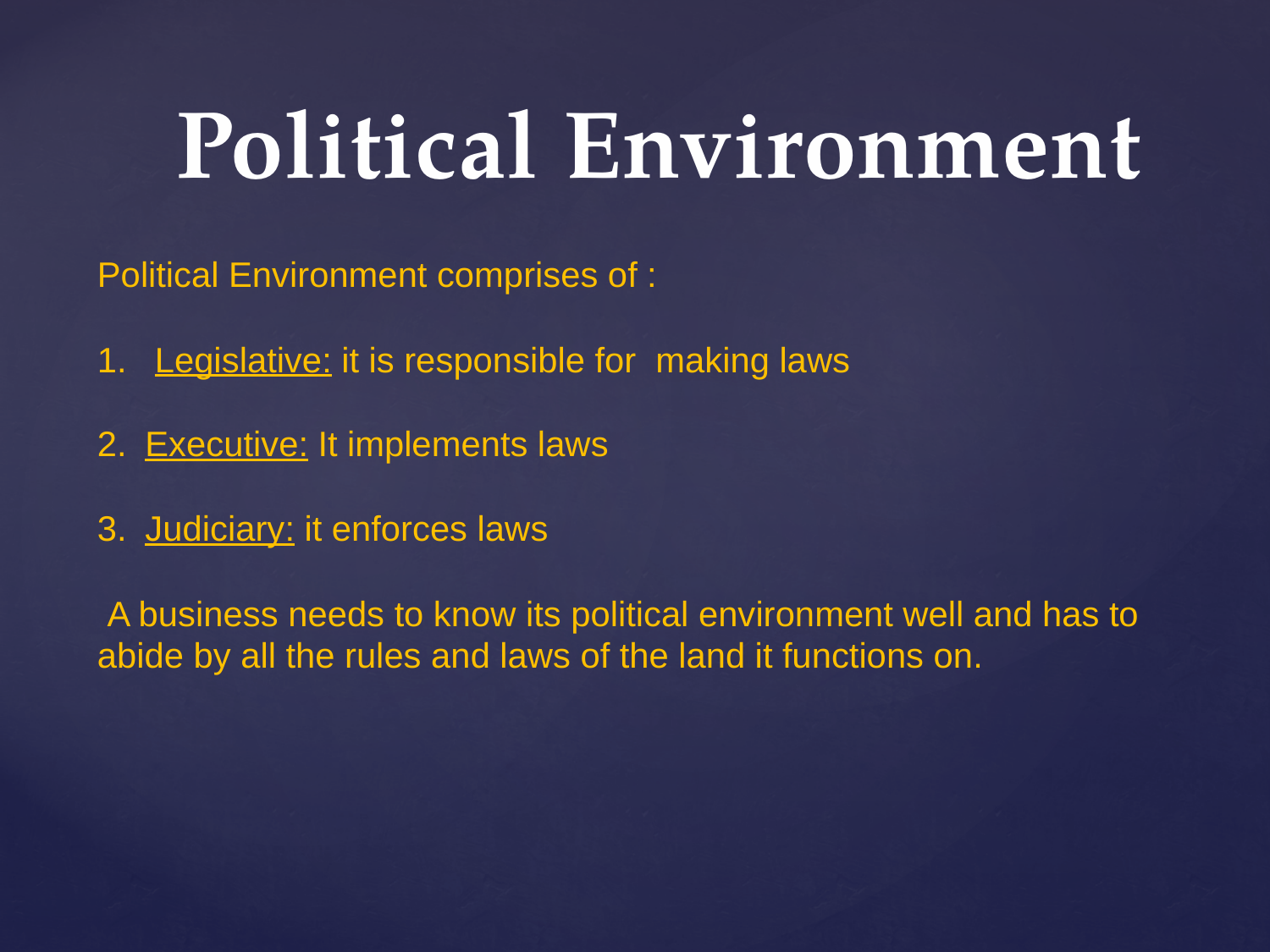

Political Environment
Political Environment comprises of :

 Legislative: it is responsible for  making laws

Executive: It implements laws

Judiciary: it enforces laws

 A business needs to know its political environment well and has to abide by all the rules and laws of the land it functions on.